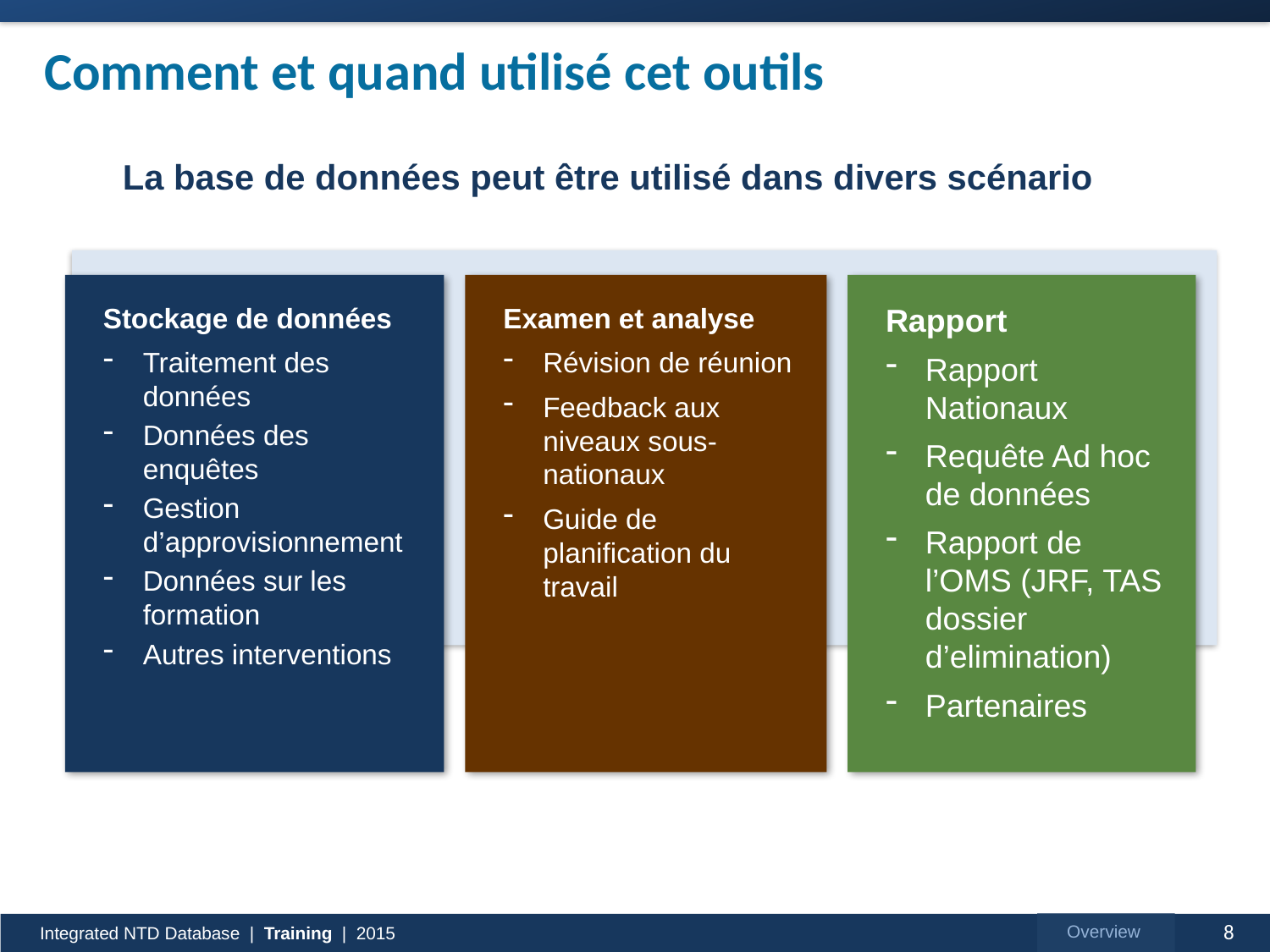

# Comment et quand utilisé cet outils
La base de données peut être utilisé dans divers scénario

Stockage de données
Traitement des données
Données des enquêtes
Gestion d’approvisionnement
Données sur les formation
Autres interventions

Examen et analyse
Révision de réunion
Feedback aux niveaux sous-nationaux
Guide de planification du travail
Rapport
Rapport Nationaux
Requête Ad hoc de données
Rapport de l’OMS (JRF, TAS dossier d’elimination)
Partenaires